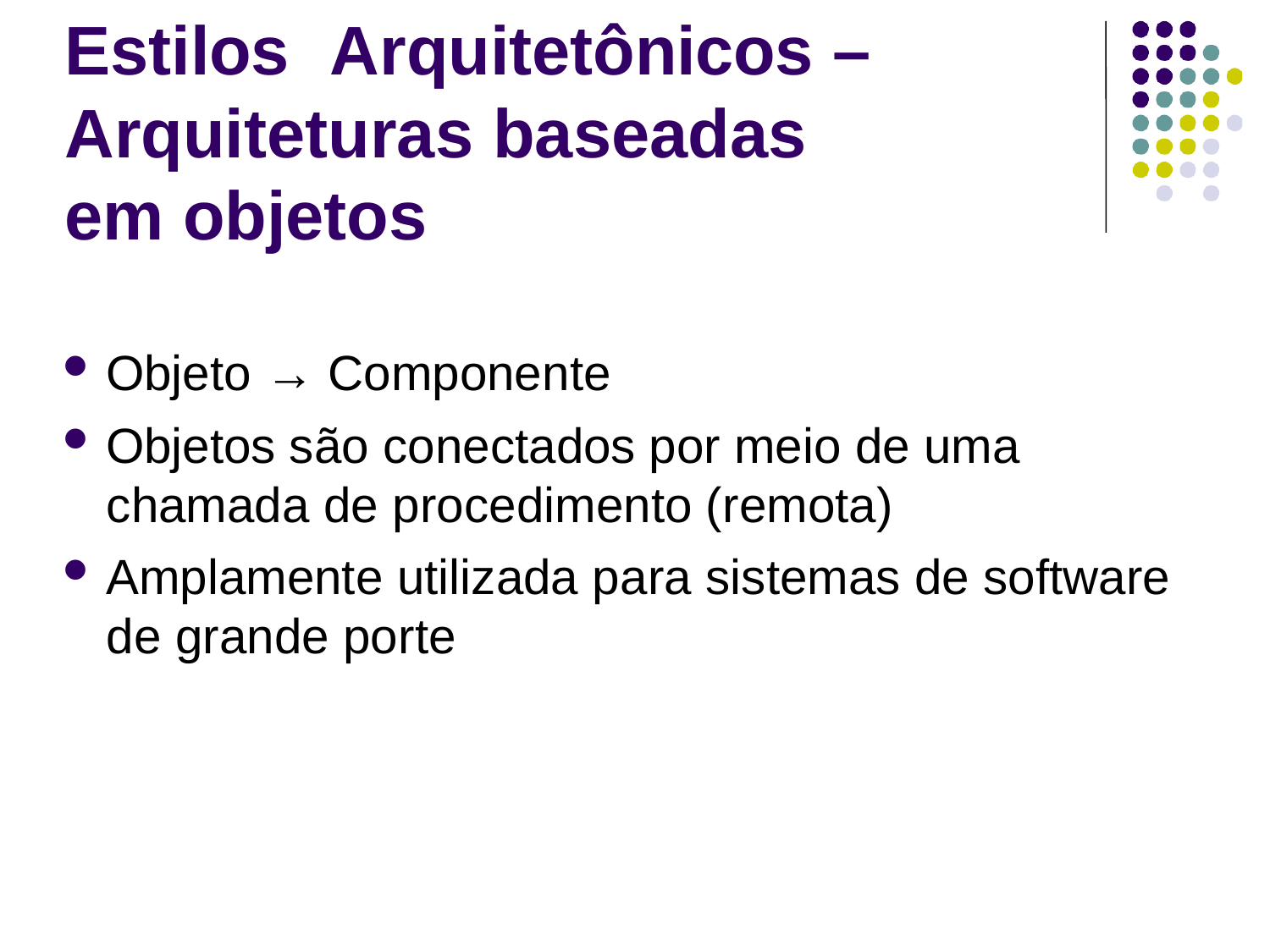

Estilos	Arquitetônicos – Arquiteturas baseadas em objetos
Objeto → Componente

Objetos são conectados por meio de uma chamada de procedimento (remota)

Amplamente utilizada para sistemas de software de grande porte